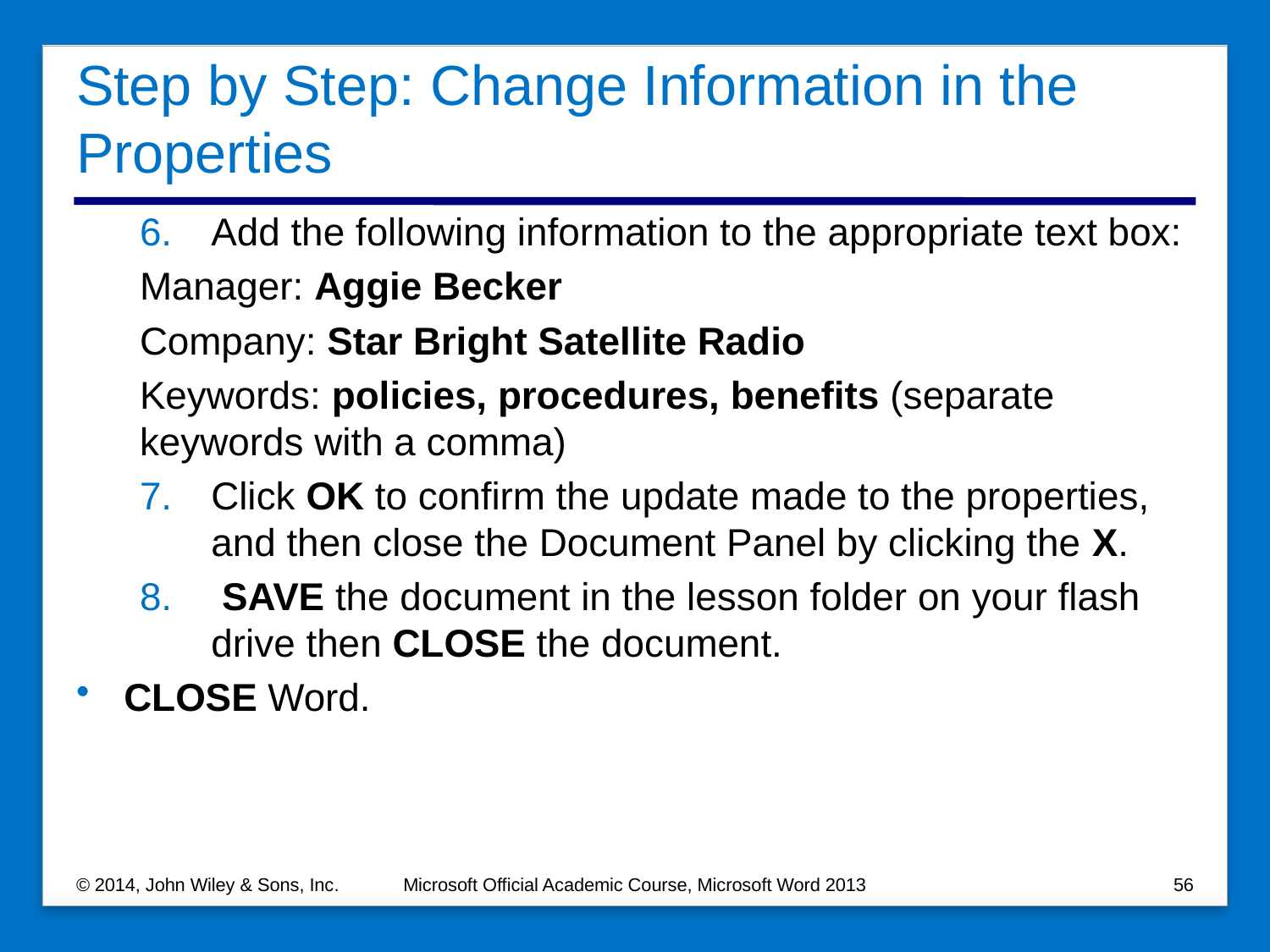

# Step by Step: Change Information in the Properties
Add the following information to the appropriate text box:
Manager: Aggie Becker
Company: Star Bright Satellite Radio
Keywords: policies, procedures, benefits (separate keywords with a comma)
Click OK to confirm the update made to the properties, and then close the Document Panel by clicking the X.
 SAVE the document in the lesson folder on your flash drive then CLOSE the document.
CLOSE Word.

© 2014, John Wiley & Sons, Inc.
Microsoft Official Academic Course, Microsoft Word 2013
56